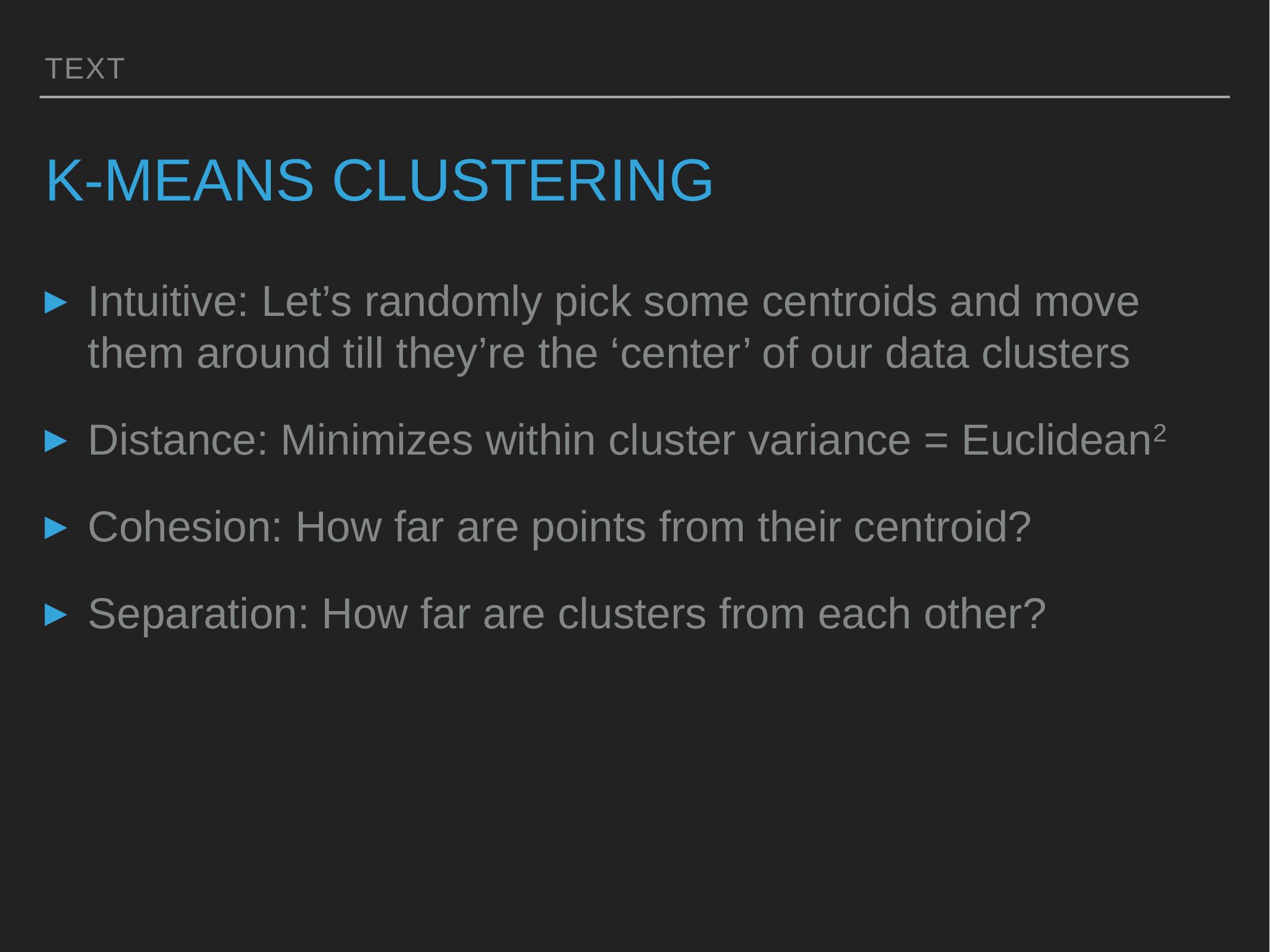

Text
# K-Means Clustering
Intuitive: Let’s randomly pick some centroids and move them around till they’re the ‘center’ of our data clusters
Distance: Minimizes within cluster variance = Euclidean2
Cohesion: How far are points from their centroid?
Separation: How far are clusters from each other?